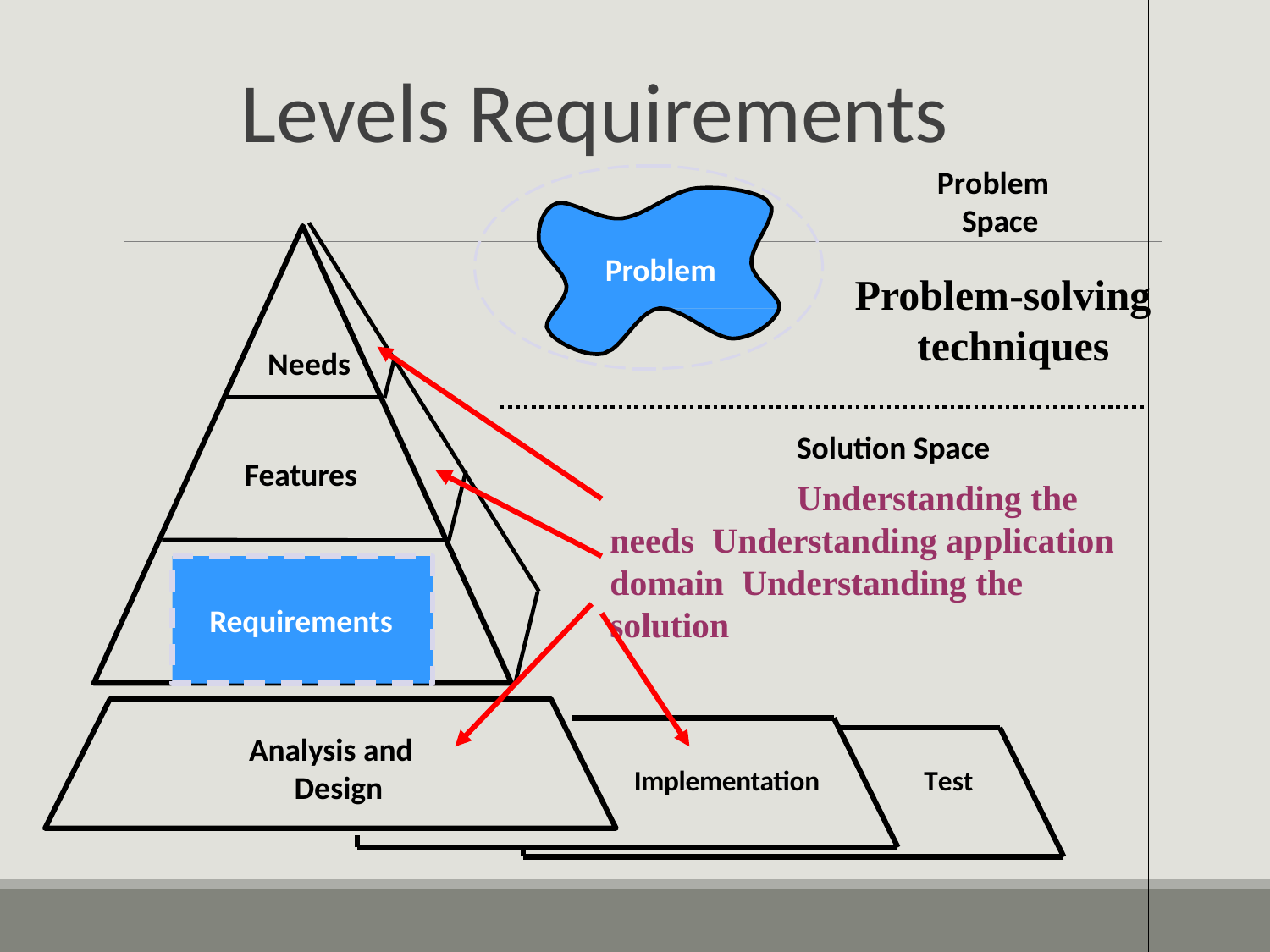

# Levels Requirements
Problem  Space

Problem

Problem-solving  techniques

Needs

Solution Space
Understanding the needs  Understanding application domain  Understanding the solution
Features

Requirements

Analysis and  Design

Implementation
Test